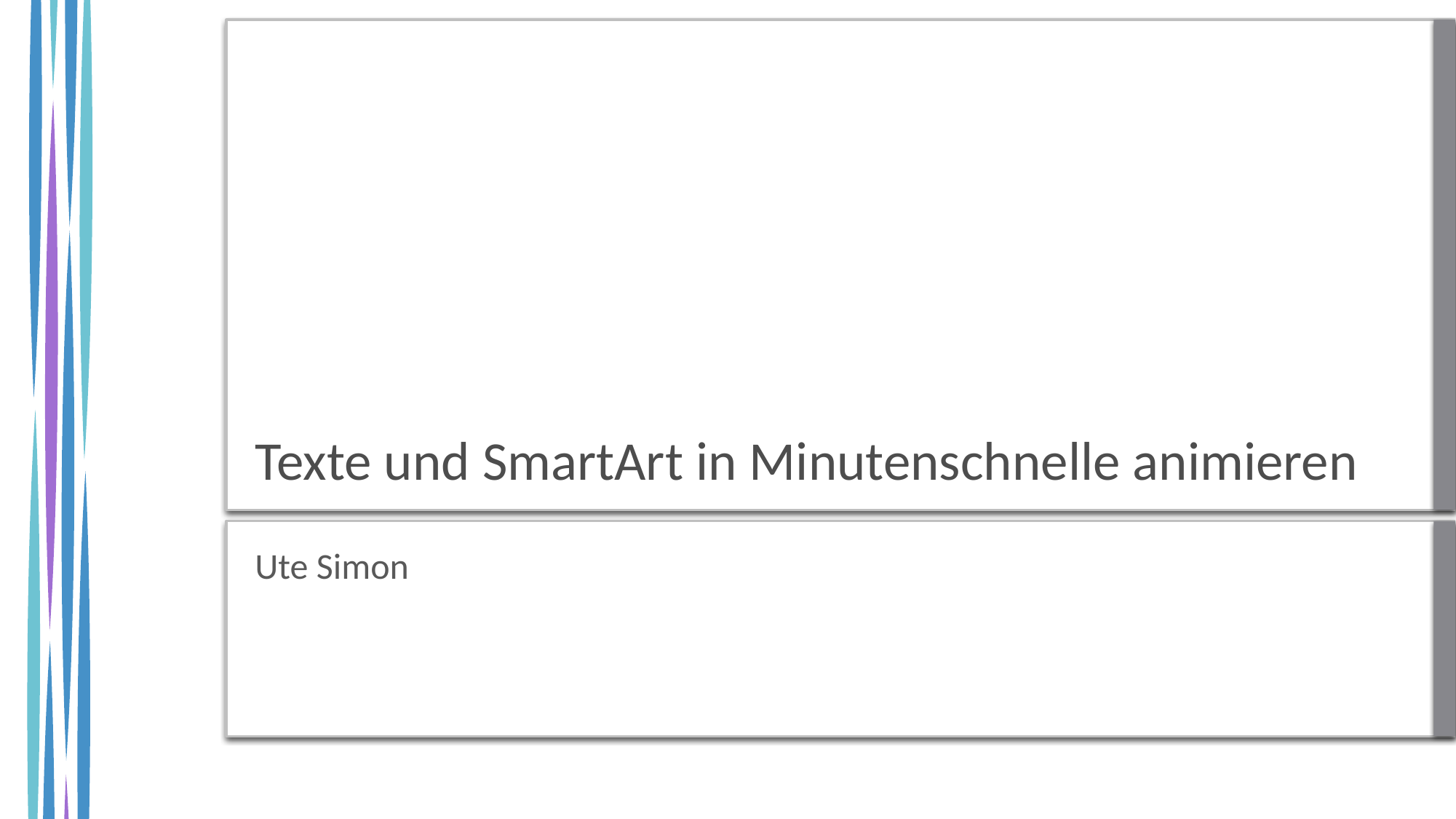

# Texte und SmartArt in Minutenschnelle animieren
Ute Simon